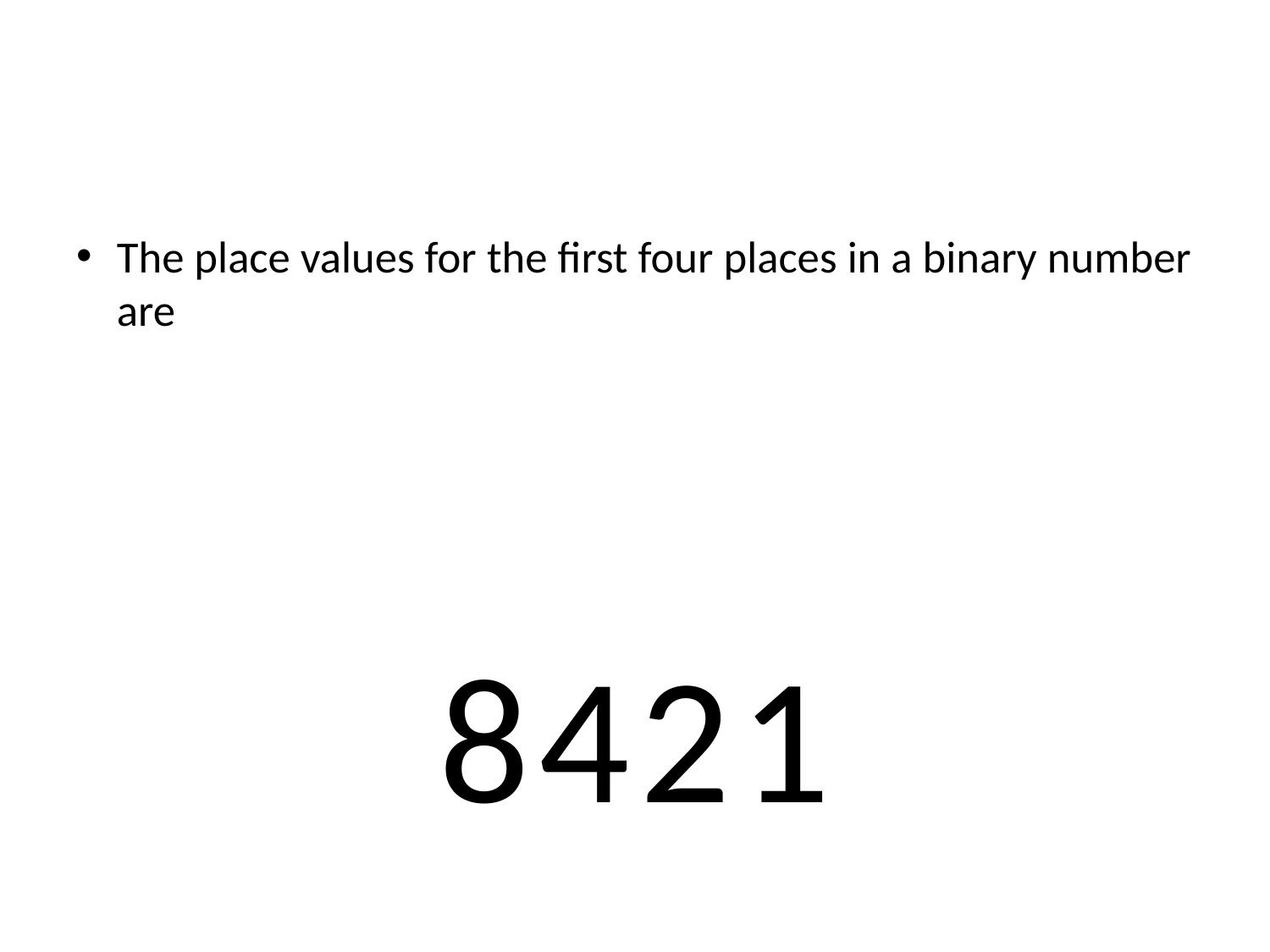

#
The place values for the first four places in a binary number are

8	4	2	1